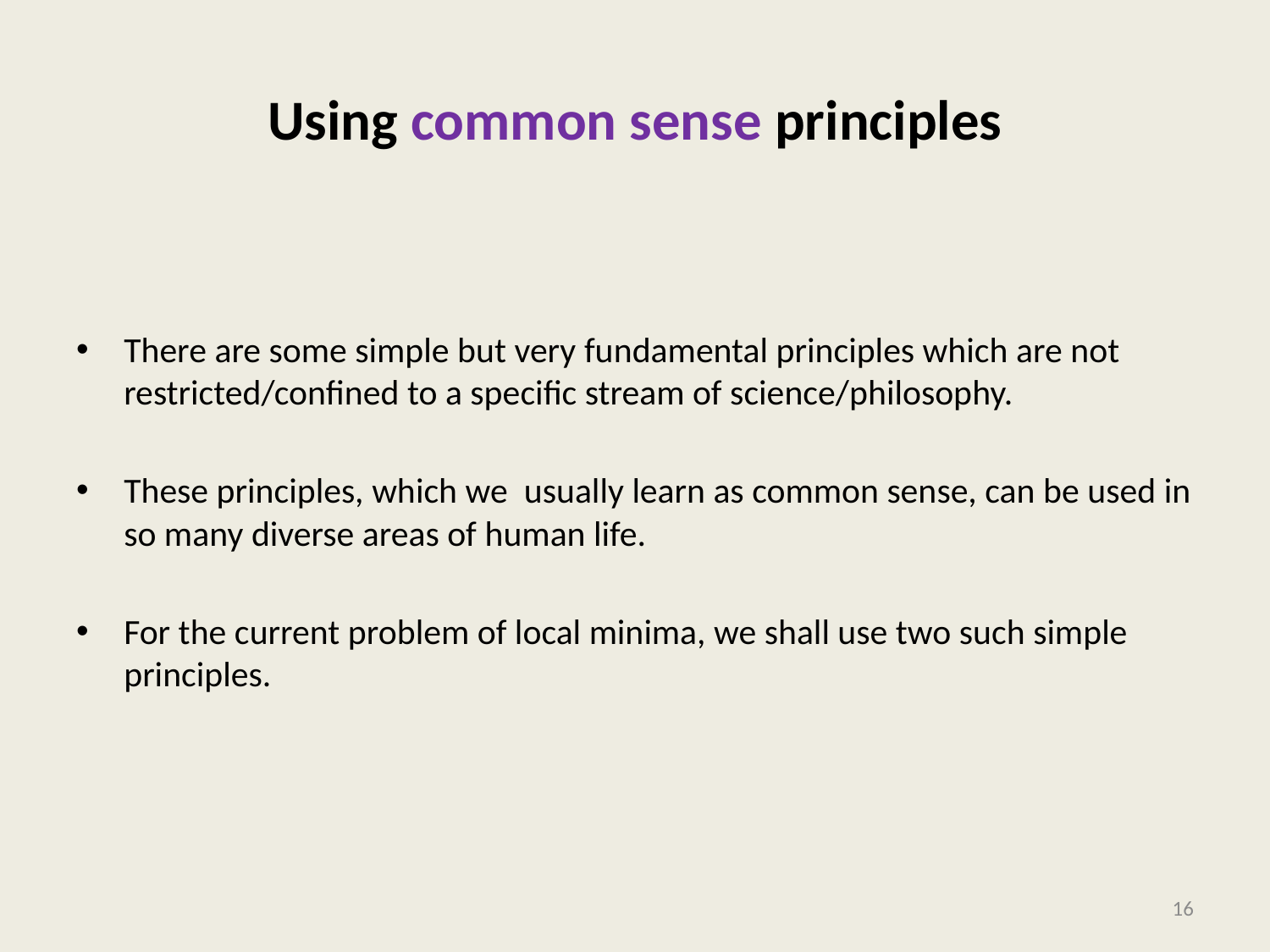

# Using common sense principles

There are some simple but very fundamental principles which are not restricted/confined to a specific stream of science/philosophy.

These principles, which we  usually learn as common sense, can be used in so many diverse areas of human life.

For the current problem of local minima, we shall use two such simple principles.
16